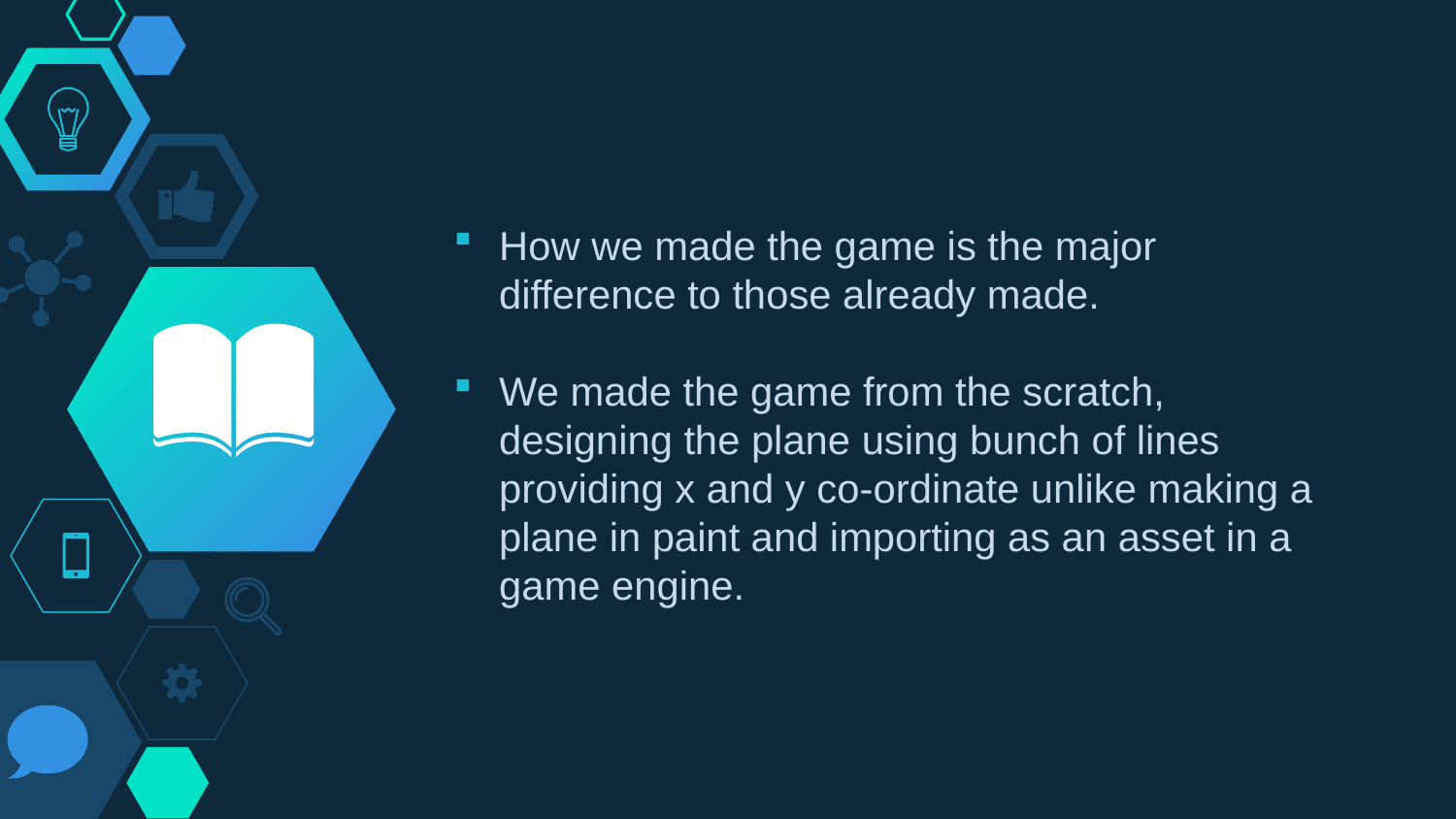

How we made the game is the major difference to those already made.

We made the game from the scratch, designing the plane using bunch of lines providing x and y co-ordinate unlike making a plane in paint and importing as an asset in a game engine.